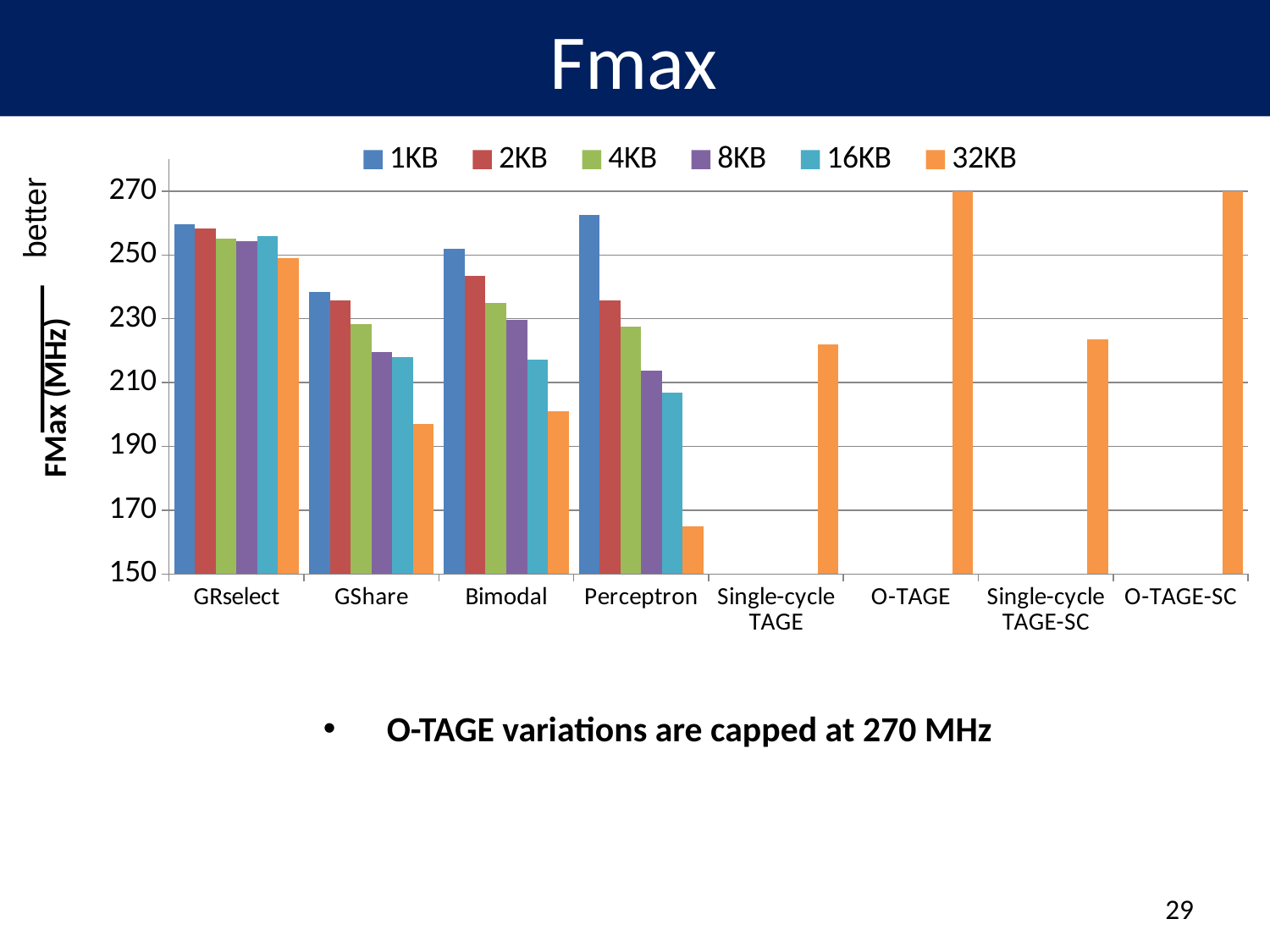

# Fmax

### Chart

| Category | 1KB | 2KB | 4KB | 8KB | 16KB | 32KB |
|---|---|---|---|---|---|---|
| GRselect | 259.6 | 258.3 | 255.0 | 254.2 | 255.8 | 248.948 |
| GShare | 238.3 | 235.7 | 228.4 | 219.6 | 217.9 | 197.112 |
| Bimodal | 252.0 | 243.5 | 234.9 | 229.7 | 217.2 | 200.992 |
| Perceptron | 262.482 | 235.842 | 227.55 | 213.74 | 206.972 | 165.018 |
| Single-cycle TAGE | None | None | None | None | None | 221.874 |
| O-TAGE | None | None | None | None | None | 270.0 |
| Single-cycle TAGE-SC | None | None | None | None | None | 223.664 |
| O-TAGE-SC | None | None | None | None | None | 270.0 |
O-TAGE variations are capped at 270 MHz
29